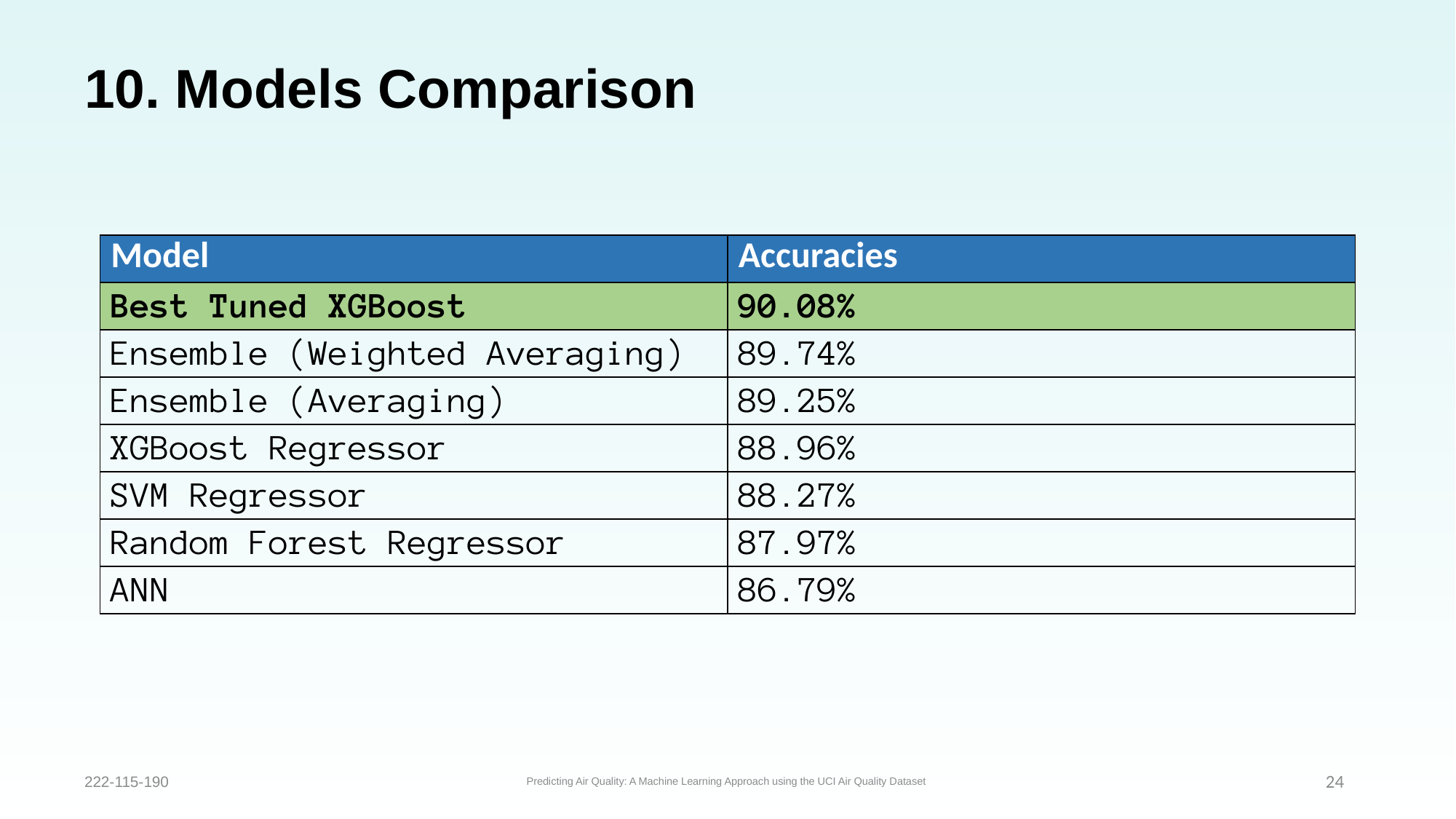

# 10. Models Comparison
| Model | Accuracies |
| --- | --- |
| Best Tuned XGBoost | 90.08% |
| Ensemble (Weighted Averaging) | 89.74% |
| Ensemble (Averaging) | 89.25% |
| XGBoost Regressor | 88.96% |
| SVM Regressor | 88.27% |
| Random Forest Regressor | 87.97% |
| ANN | 86.79% |
222-115-190
Predicting Air Quality: A Machine Learning Approach using the UCI Air Quality Dataset
24